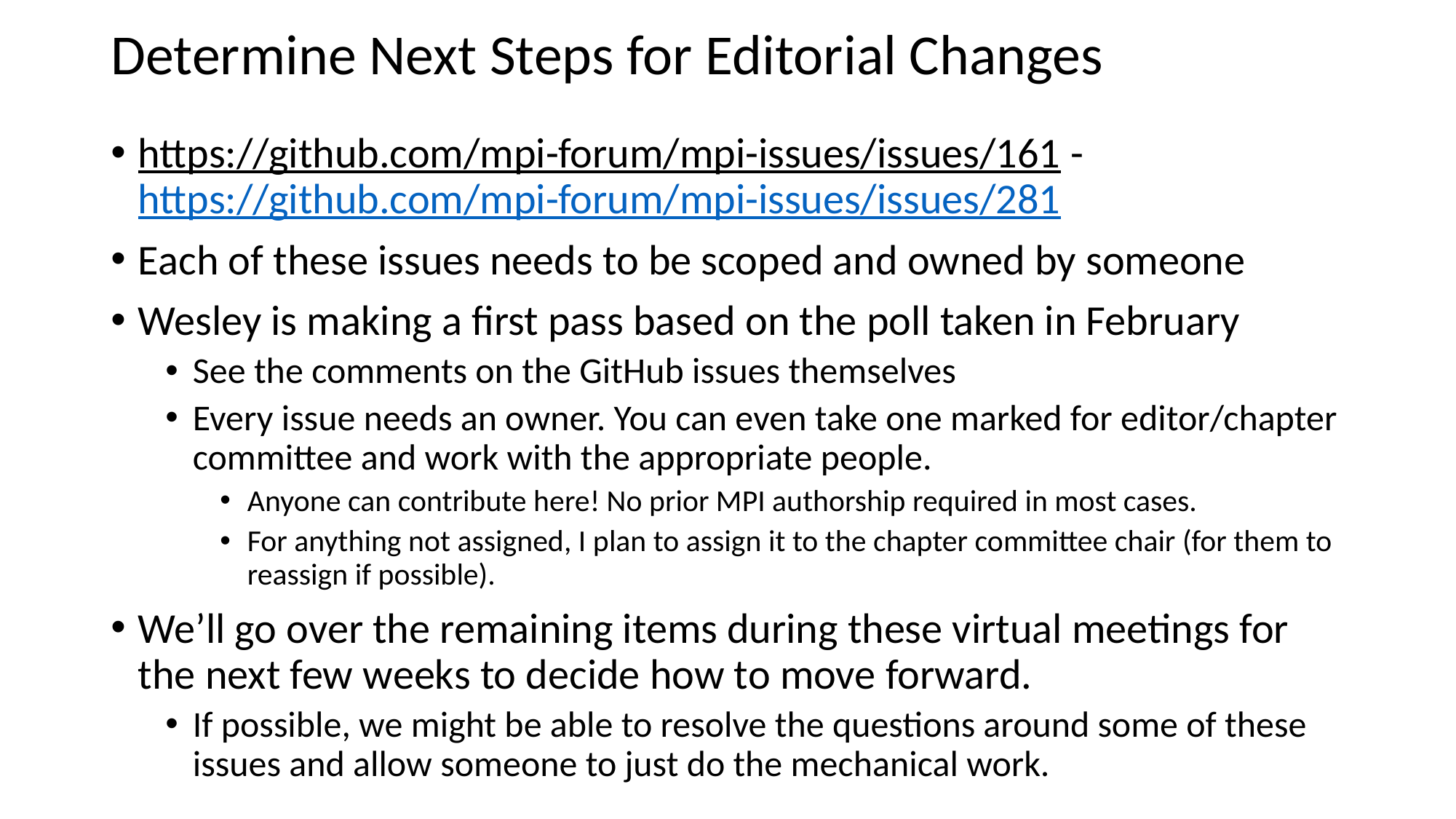

# Determine Next Steps for Editorial Changes
https://github.com/mpi-forum/mpi-issues/issues/161 - https://github.com/mpi-forum/mpi-issues/issues/281
Each of these issues needs to be scoped and owned by someone
Wesley is making a first pass based on the poll taken in February
See the comments on the GitHub issues themselves
Every issue needs an owner. You can even take one marked for editor/chapter committee and work with the appropriate people.
Anyone can contribute here! No prior MPI authorship required in most cases.
For anything not assigned, I plan to assign it to the chapter committee chair (for them to reassign if possible).
We’ll go over the remaining items during these virtual meetings for the next few weeks to decide how to move forward.
If possible, we might be able to resolve the questions around some of these issues and allow someone to just do the mechanical work.